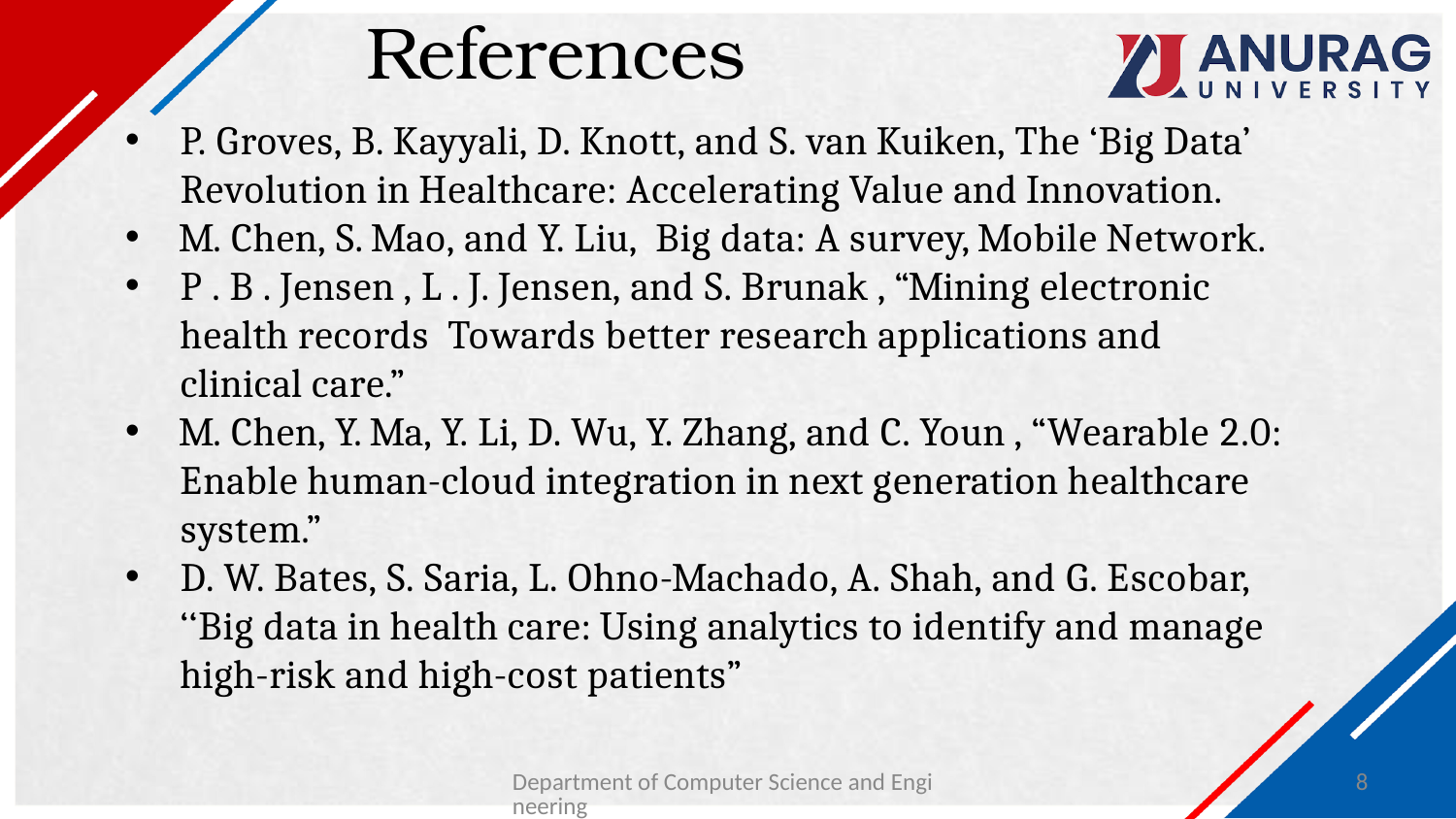

# References
P. Groves, B. Kayyali, D. Knott, and S. van Kuiken, The ‘Big Data’ Revolution in Healthcare: Accelerating Value and Innovation.
M. Chen, S. Mao, and Y. Liu,  Big data: A survey, Mobile Network.
P . B . Jensen , L . J. Jensen, and S. Brunak , “Mining electronic health records  Towards better research applications and clinical care.”
M. Chen, Y. Ma, Y. Li, D. Wu, Y. Zhang, and C. Youn , “Wearable 2.0: Enable human-cloud integration in next generation healthcare system.”
D. W. Bates, S. Saria, L. Ohno-Machado, A. Shah, and G. Escobar, ‘‘Big data in health care: Using analytics to identify and manage high-risk and high-cost patients”

Department of Computer Science and Engineering
8